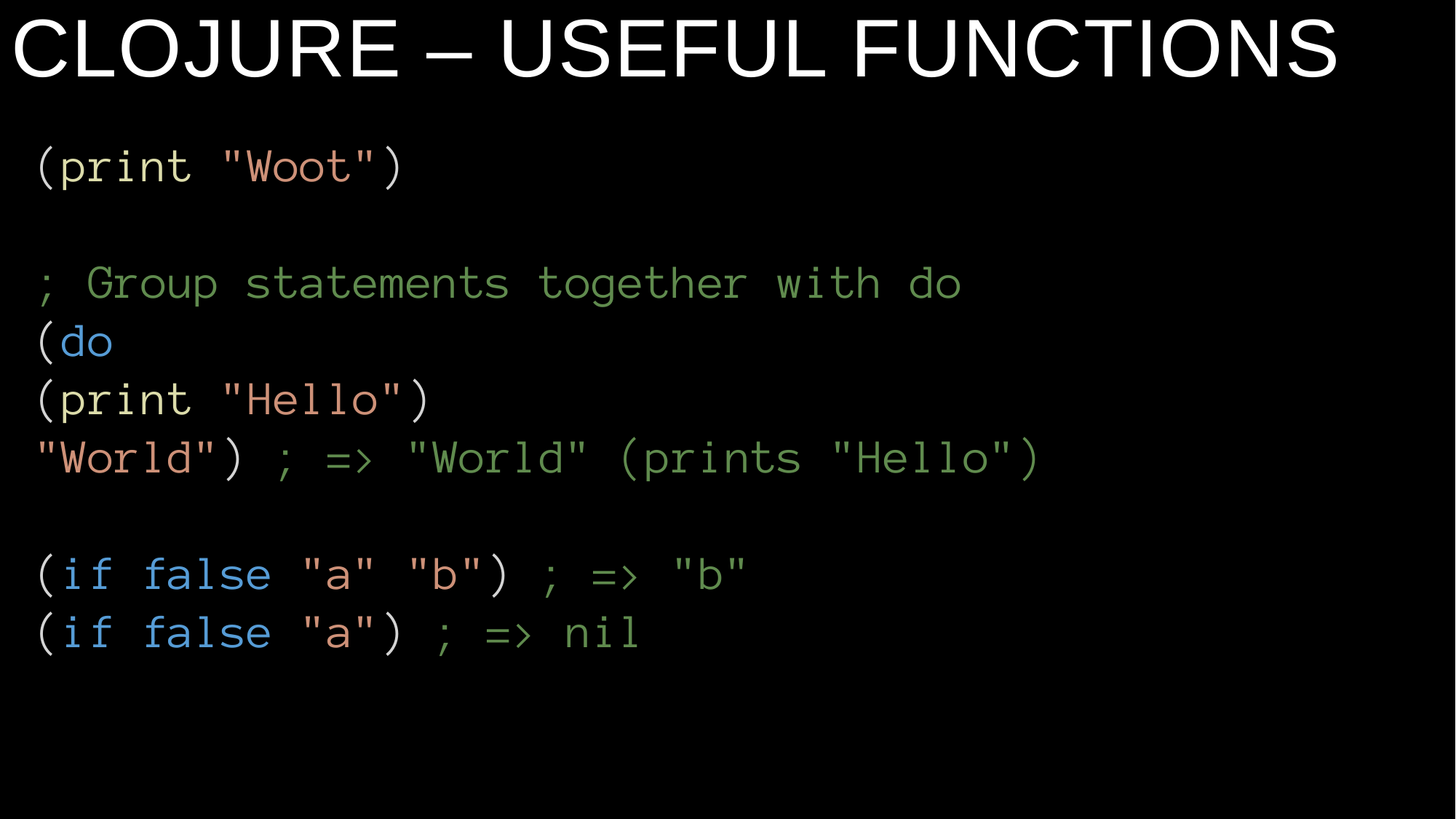

# Clojure – Useful functions
(print "Woot")
; Group statements together with do
(do
(print "Hello")
"World") ; => "World" (prints "Hello")
(if false "a" "b") ; => "b"
(if false "a") ; => nil